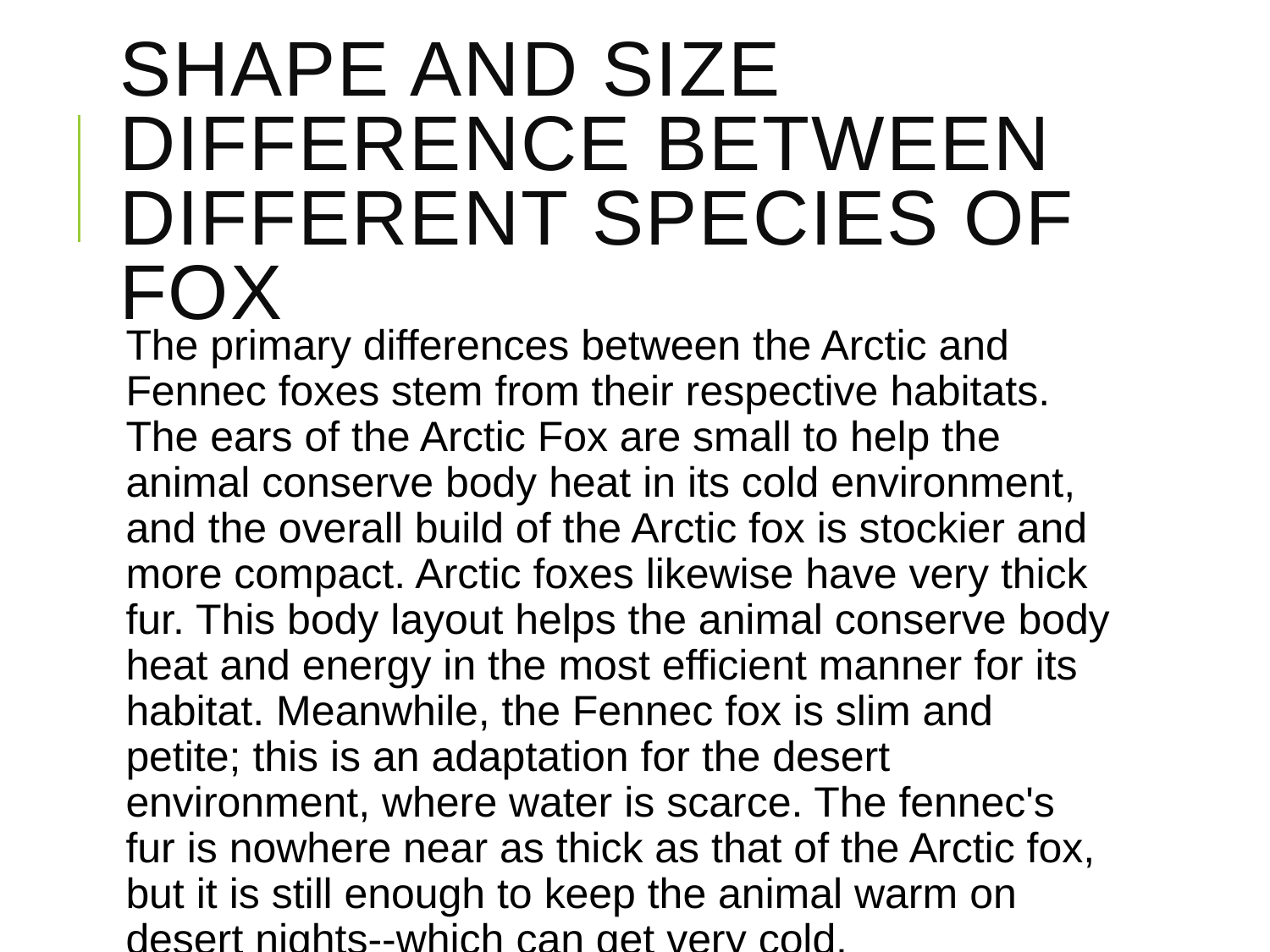

# shape and size difference between different species of fox
The primary differences between the Arctic and Fennec foxes stem from their respective habitats. The ears of the Arctic Fox are small to help the animal conserve body heat in its cold environment, and the overall build of the Arctic fox is stockier and more compact. Arctic foxes likewise have very thick fur. This body layout helps the animal conserve body heat and energy in the most efficient manner for its habitat. Meanwhile, the Fennec fox is slim and petite; this is an adaptation for the desert environment, where water is scarce. The fennec's fur is nowhere near as thick as that of the Arctic fox, but it is still enough to keep the animal warm on desert nights--which can get very cold.